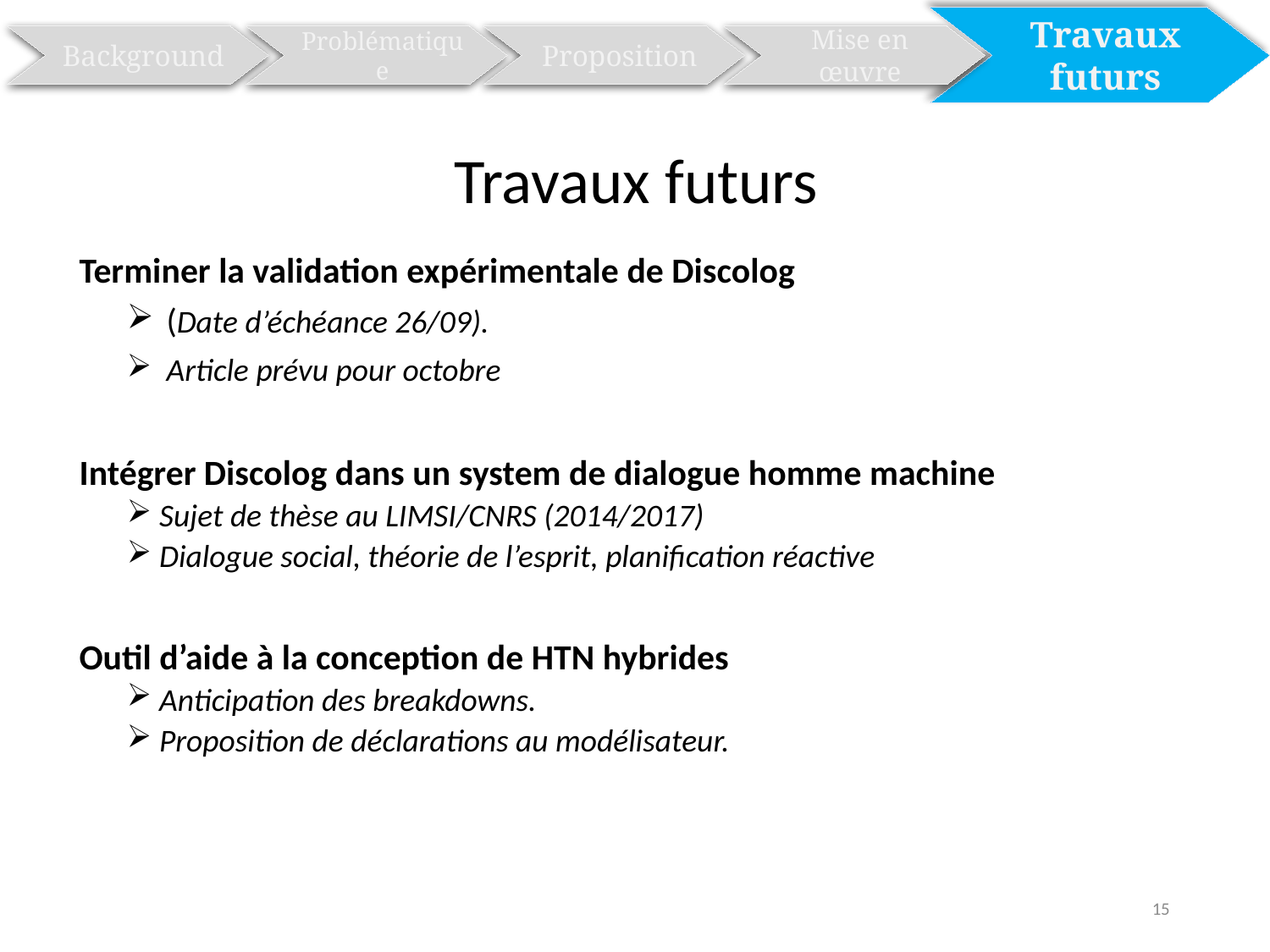

Travaux futurs
Background
Problématique
Proposition
Mise en œuvre
Travaux futurs
Terminer la validation expérimentale de Discolog
(Date d’échéance 26/09).
Article prévu pour octobre

Intégrer Discolog dans un system de dialogue homme machine
 Sujet de thèse au LIMSI/CNRS (2014/2017)
 Dialogue social, théorie de l’esprit, planification réactive

Outil d’aide à la conception de HTN hybrides
 Anticipation des breakdowns.
 Proposition de déclarations au modélisateur.

15